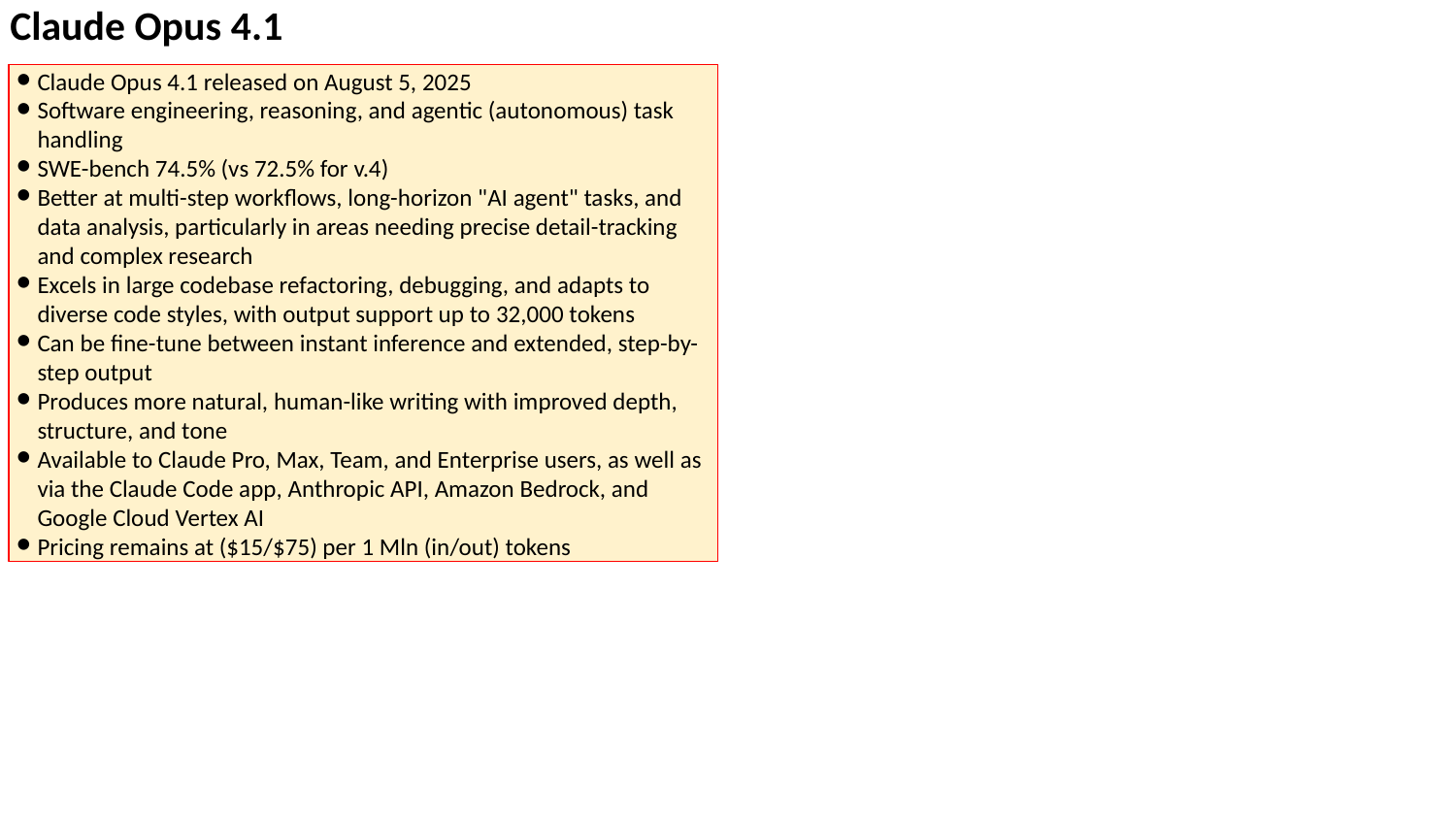

Claude Opus 4.1
Claude Opus 4.1 released on August 5, 2025
Software engineering, reasoning, and agentic (autonomous) task handling
SWE-bench 74.5% (vs 72.5% for v.4)
Better at multi-step workflows, long-horizon "AI agent" tasks, and data analysis, particularly in areas needing precise detail-tracking and complex research
Excels in large codebase refactoring, debugging, and adapts to diverse code styles, with output support up to 32,000 tokens
Can be fine-tune between instant inference and extended, step-by-step output
Produces more natural, human-like writing with improved depth, structure, and tone
Available to Claude Pro, Max, Team, and Enterprise users, as well as via the Claude Code app, Anthropic API, Amazon Bedrock, and Google Cloud Vertex AI
Pricing remains at ($15/$75) per 1 Mln (in/out) tokens